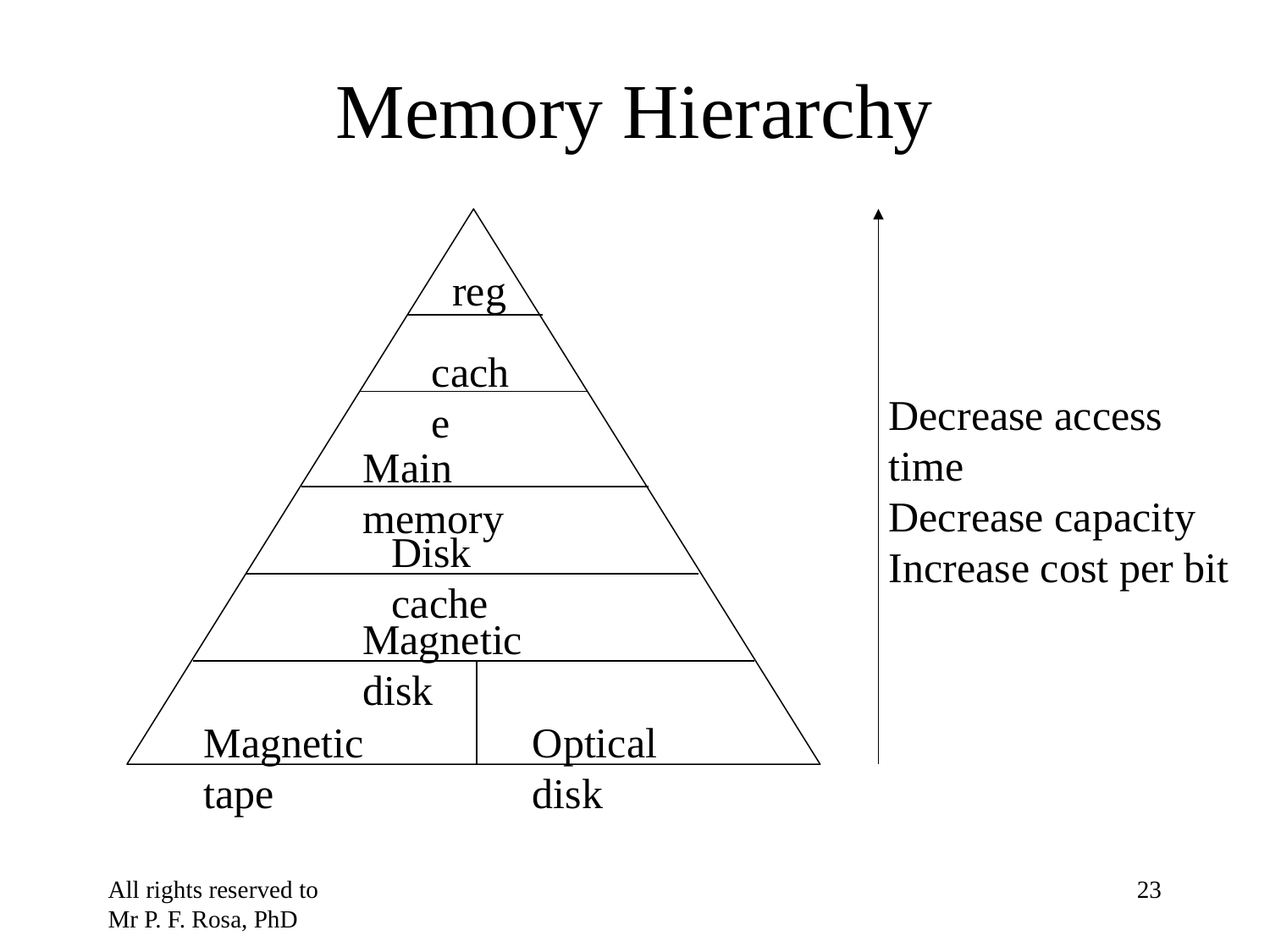

# Memory Hierarchy

reg
cache
Main memory
Disk cache
Magnetic disk
Magnetic tape
Optical disk
Decrease access time
Decrease capacity
Increase cost per bit
All rights reserved to Mr P. F. Rosa, PhD
23